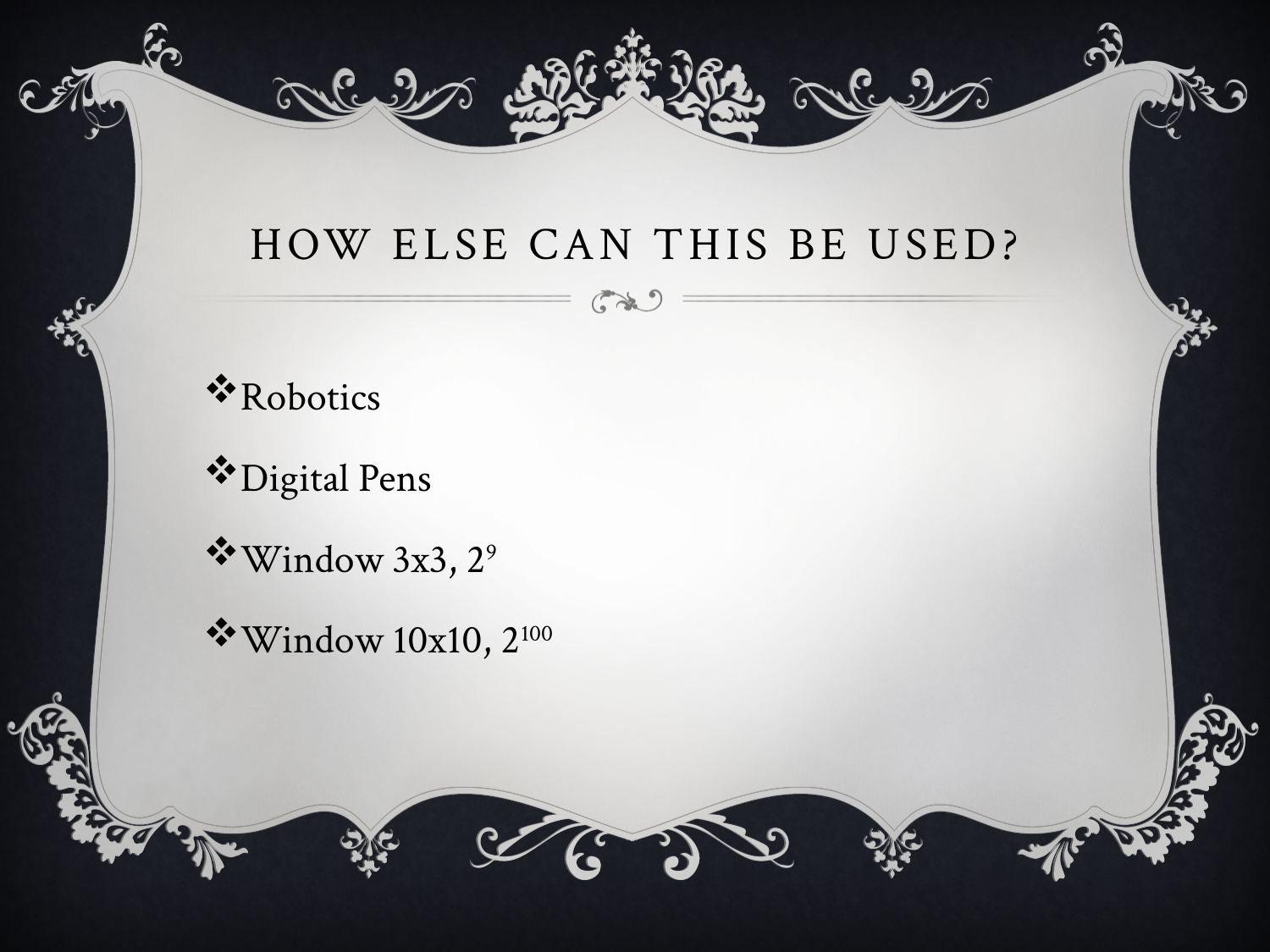

# How Else Can this be used?
Robotics
Digital Pens
Window 3x3, 29
Window 10x10, 2100